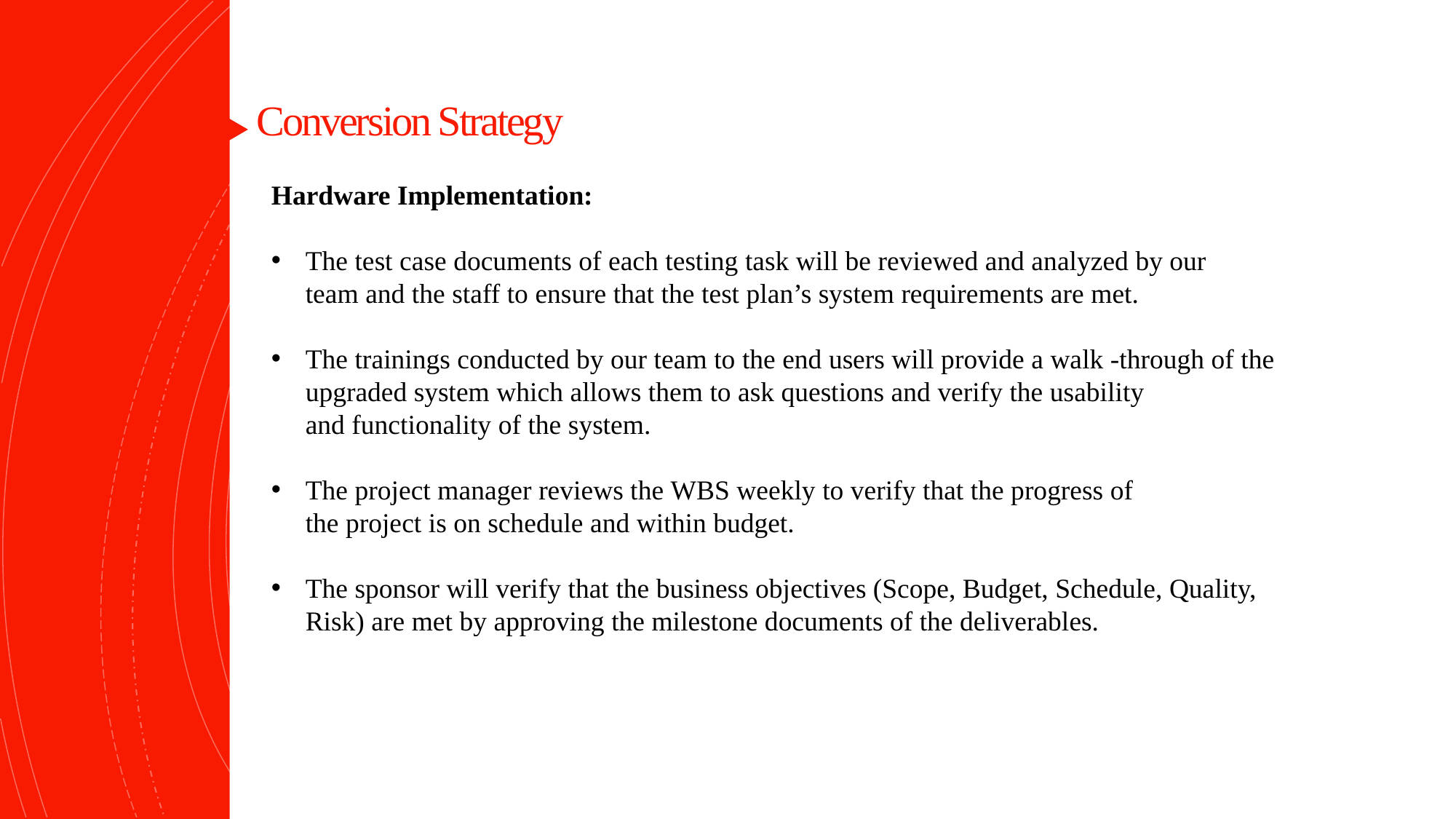

Conversion Strategy
# ...

Hardware Implementation:

The test case documents of each testing task will be reviewed and analyzed by our team and the staff to ensure that the test plan’s system requirements are met.
The trainings conducted by our team to the end users will provide a walk -through of the upgraded system which allows them to ask questions and verify the usability and functionality of the system.
The project manager reviews the WBS weekly to verify that the progress of the project is on schedule and within budget.
The sponsor will verify that the business objectives (Scope, Budget, Schedule, Quality, Risk) are met by approving the milestone documents of the deliverables.